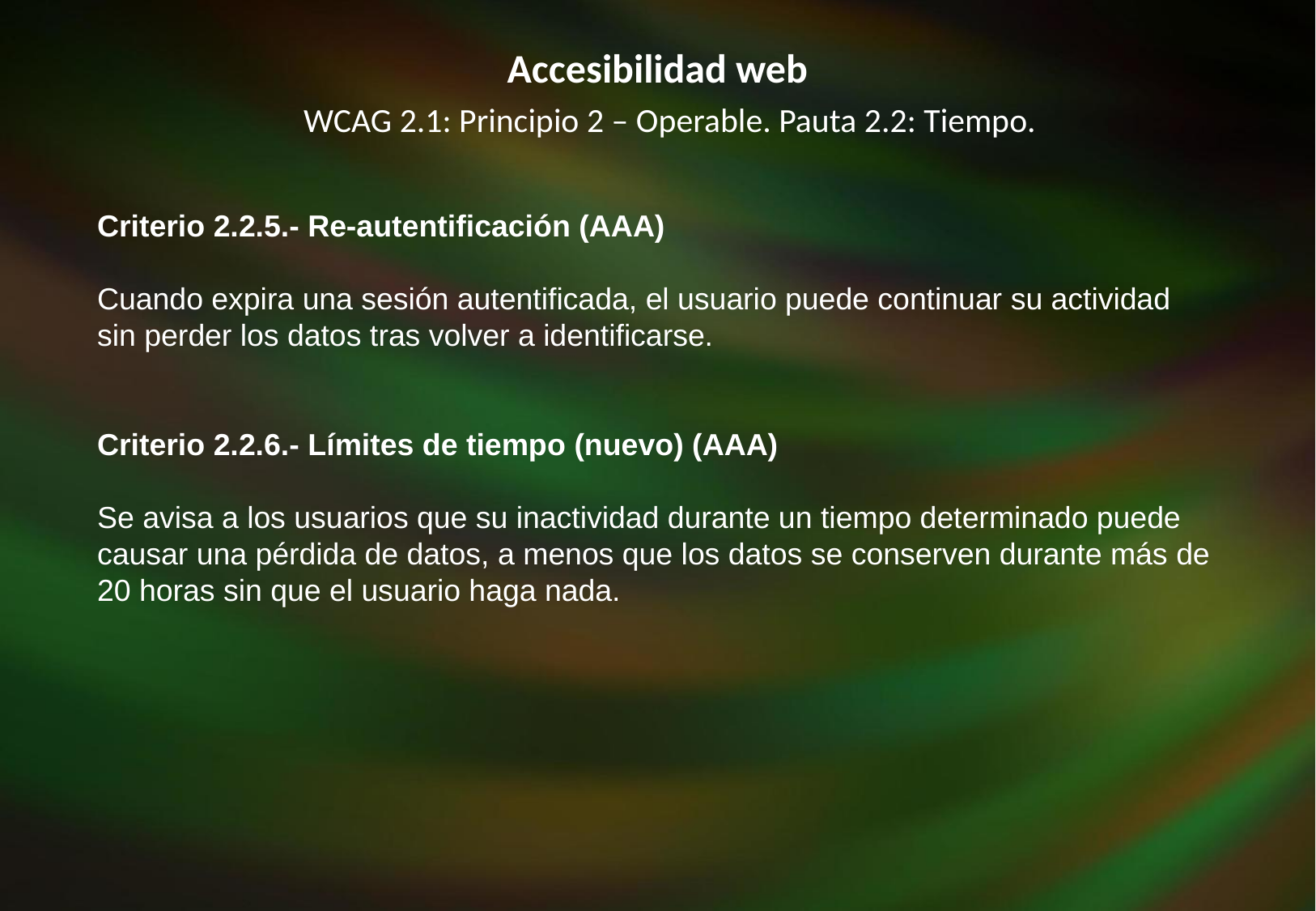

Accesibilidad web
WCAG 2.1: Principio 2 – Operable. Pauta 2.2: Tiempo.
Criterio 2.2.5.- Re-autentificación (AAA)

Cuando expira una sesión autentificada, el usuario puede continuar su actividad sin perder los datos tras volver a identificarse.

Criterio 2.2.6.- Límites de tiempo (nuevo) (AAA)

Se avisa a los usuarios que su inactividad durante un tiempo determinado puede causar una pérdida de datos, a menos que los datos se conserven durante más de 20 horas sin que el usuario haga nada.